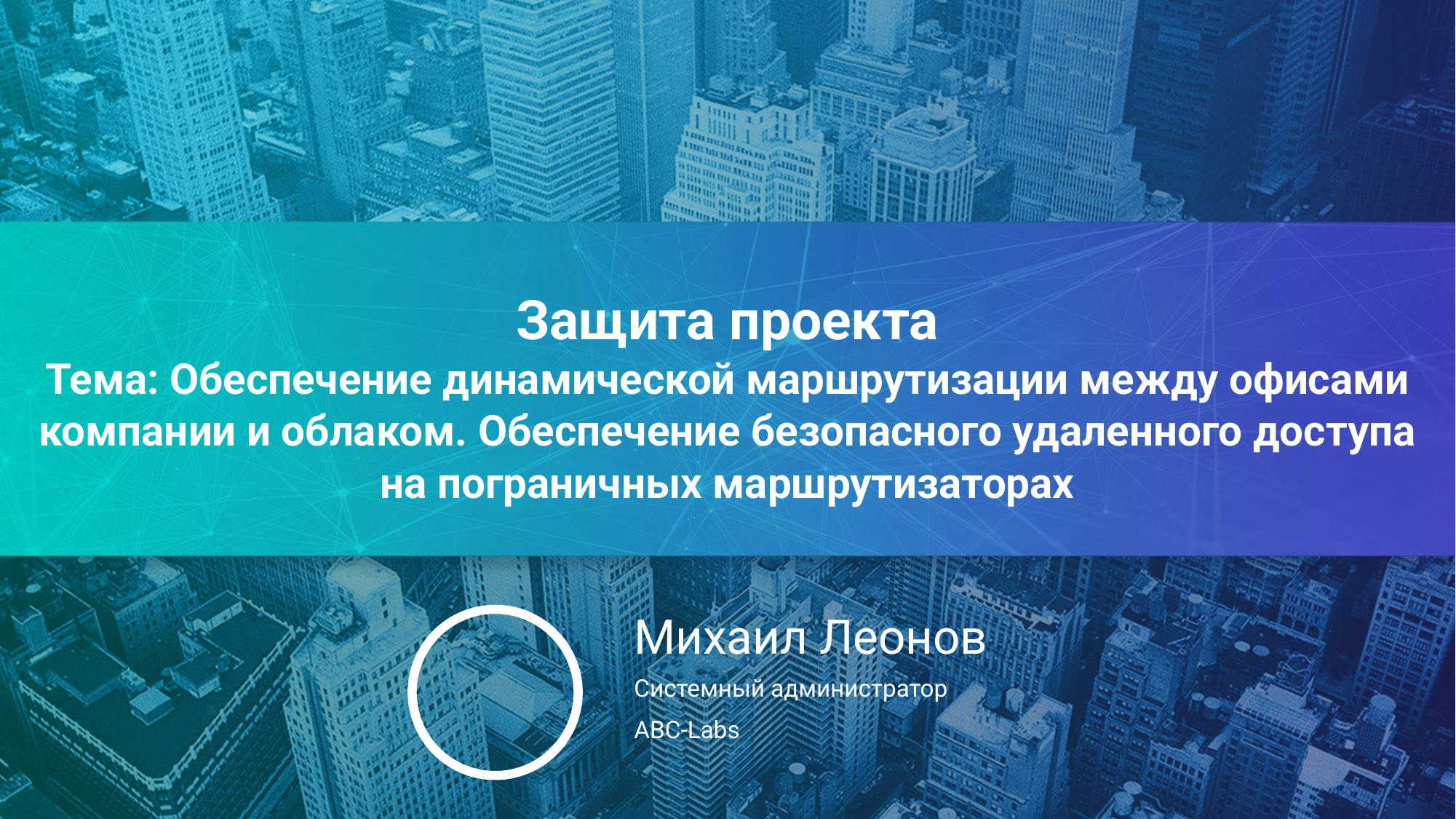

Защита проекта
Тема: Обеспечение динамической маршрутизации между офисами компании и облаком. Обеспечение безопасного удаленного доступа на пограничных маршрутизаторах
Михаил Леонов
Системный администратор
ABC-Labs